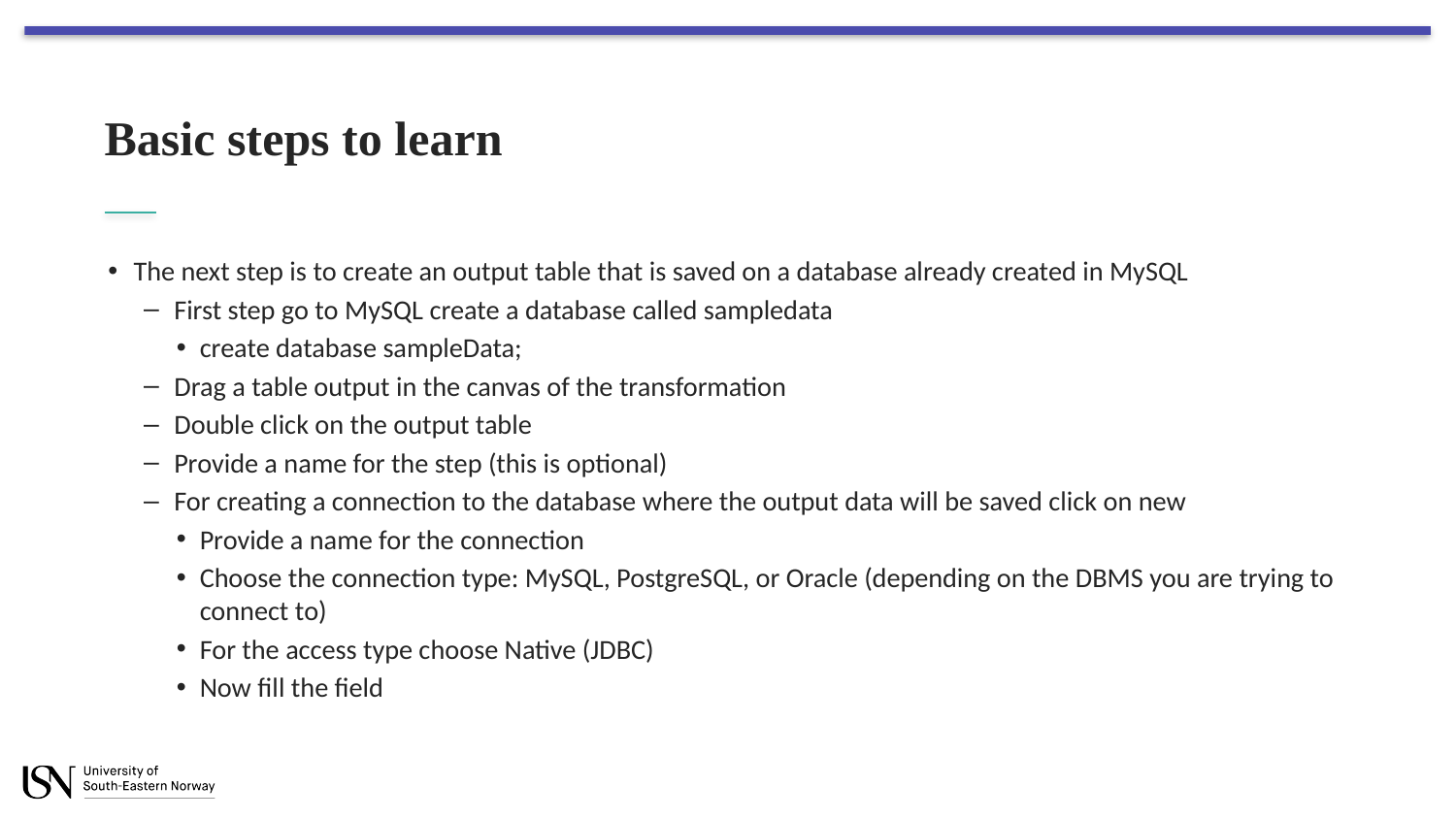

# Basic steps to learn
The next step is to create an output table that is saved on a database already created in MySQL
First step go to MySQL create a database called sampledata
create database sampleData;
Drag a table output in the canvas of the transformation
Double click on the output table
Provide a name for the step (this is optional)
For creating a connection to the database where the output data will be saved click on new
Provide a name for the connection
Choose the connection type: MySQL, PostgreSQL, or Oracle (depending on the DBMS you are trying to connect to)
For the access type choose Native (JDBC)
Now fill the field